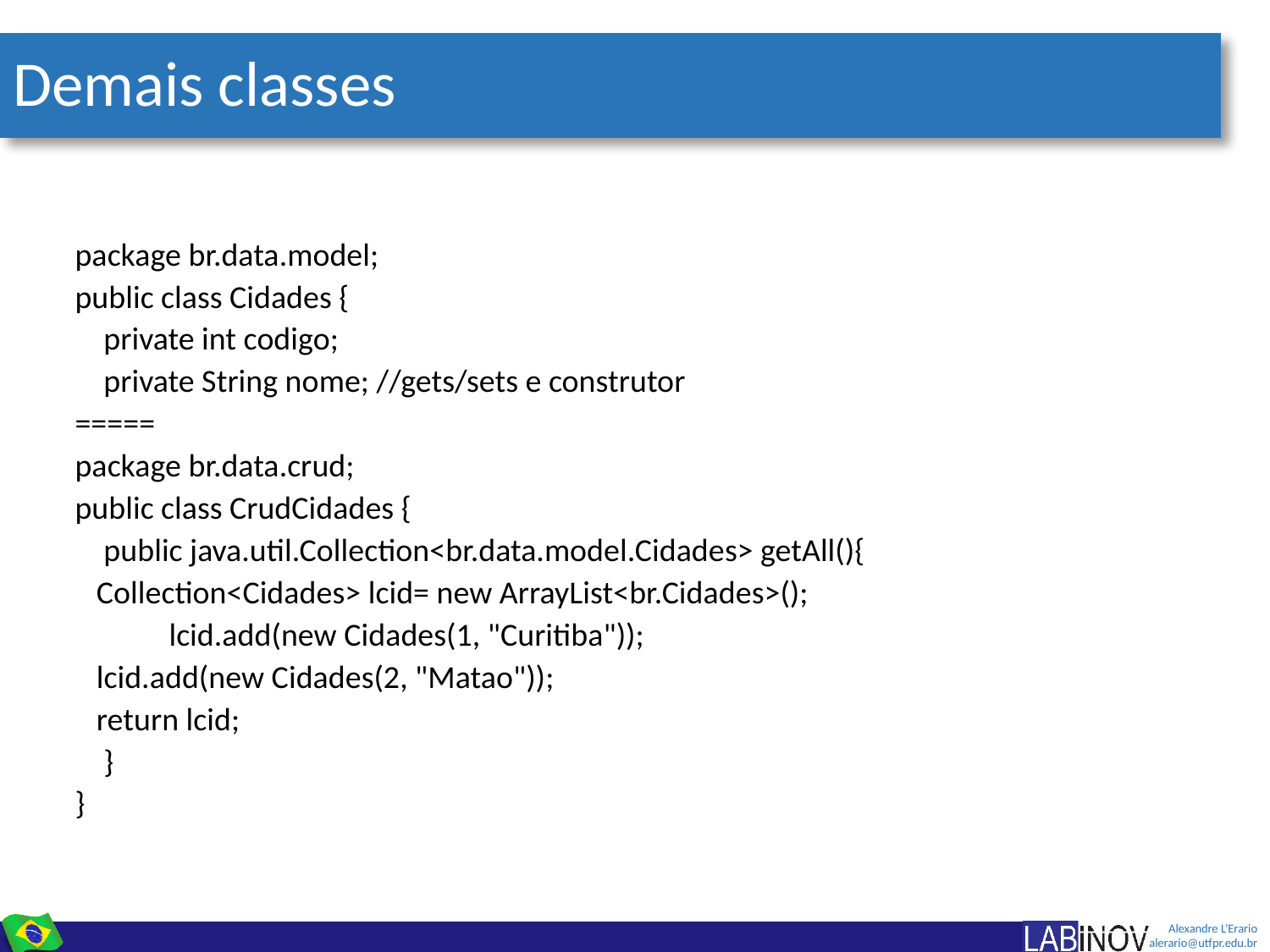

# Demais classes
package br.data.model;
public class Cidades {
    private int codigo;
    private String nome; //gets/sets e construtor
=====
package br.data.crud;
public class CrudCidades {
    public java.util.Collection<br.data.model.Cidades> getAll(){
		Collection<Cidades> lcid= new ArrayList<br.Cidades>();
        	lcid.add(new Cidades(1, "Curitiba"));
		lcid.add(new Cidades(2, "Matao"));
		return lcid;
    }
}